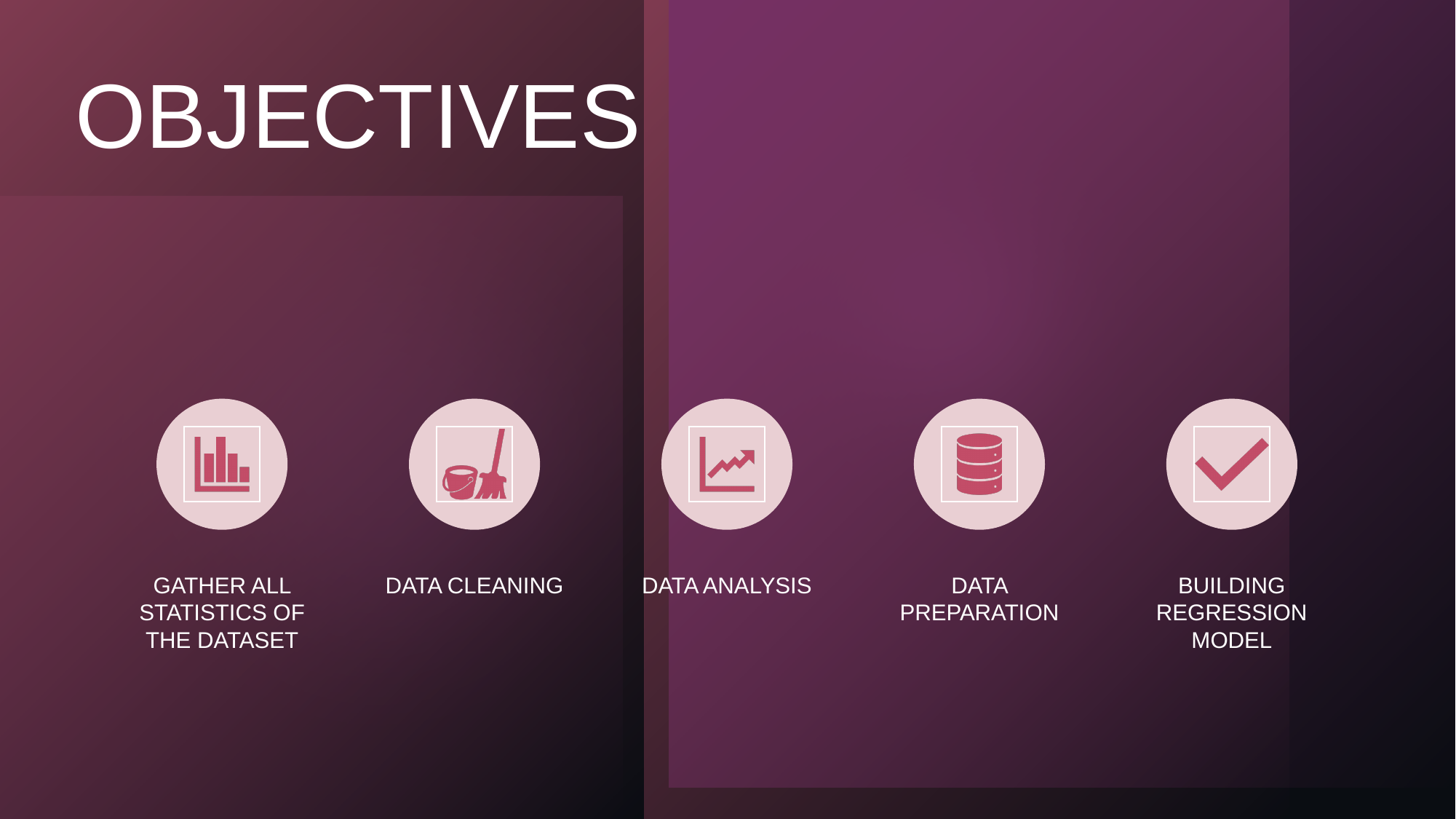

# OBJECTIVES
Gather all statistics of the dataset
Data Cleaning
Data analysis
Data preparation
Building regression Model